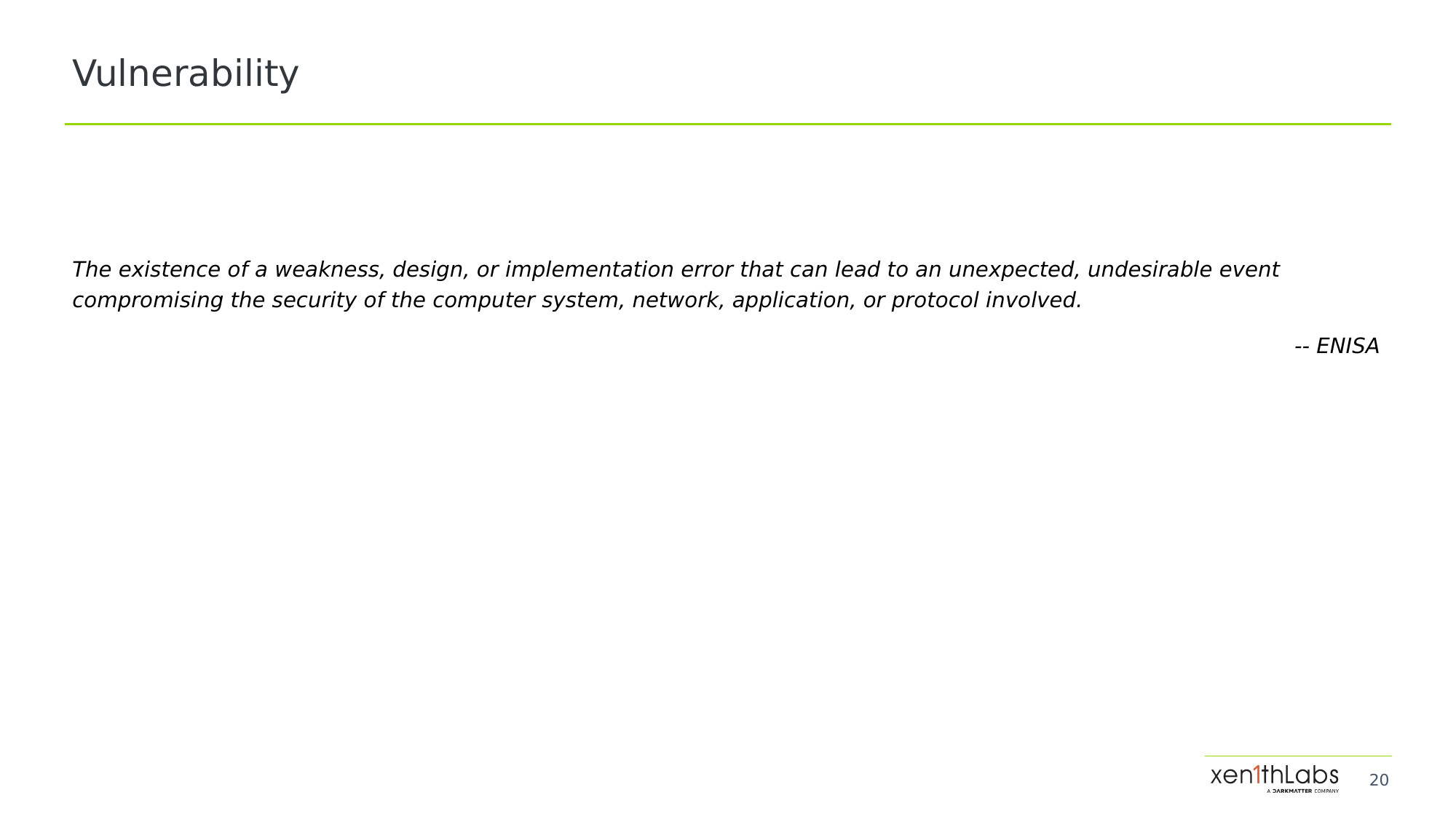

# Vulnerability

The existence of a weakness, design, or implementation error that can lead to an unexpected, undesirable event compromising the security of the computer system, network, application, or protocol involved.
-- ENISA